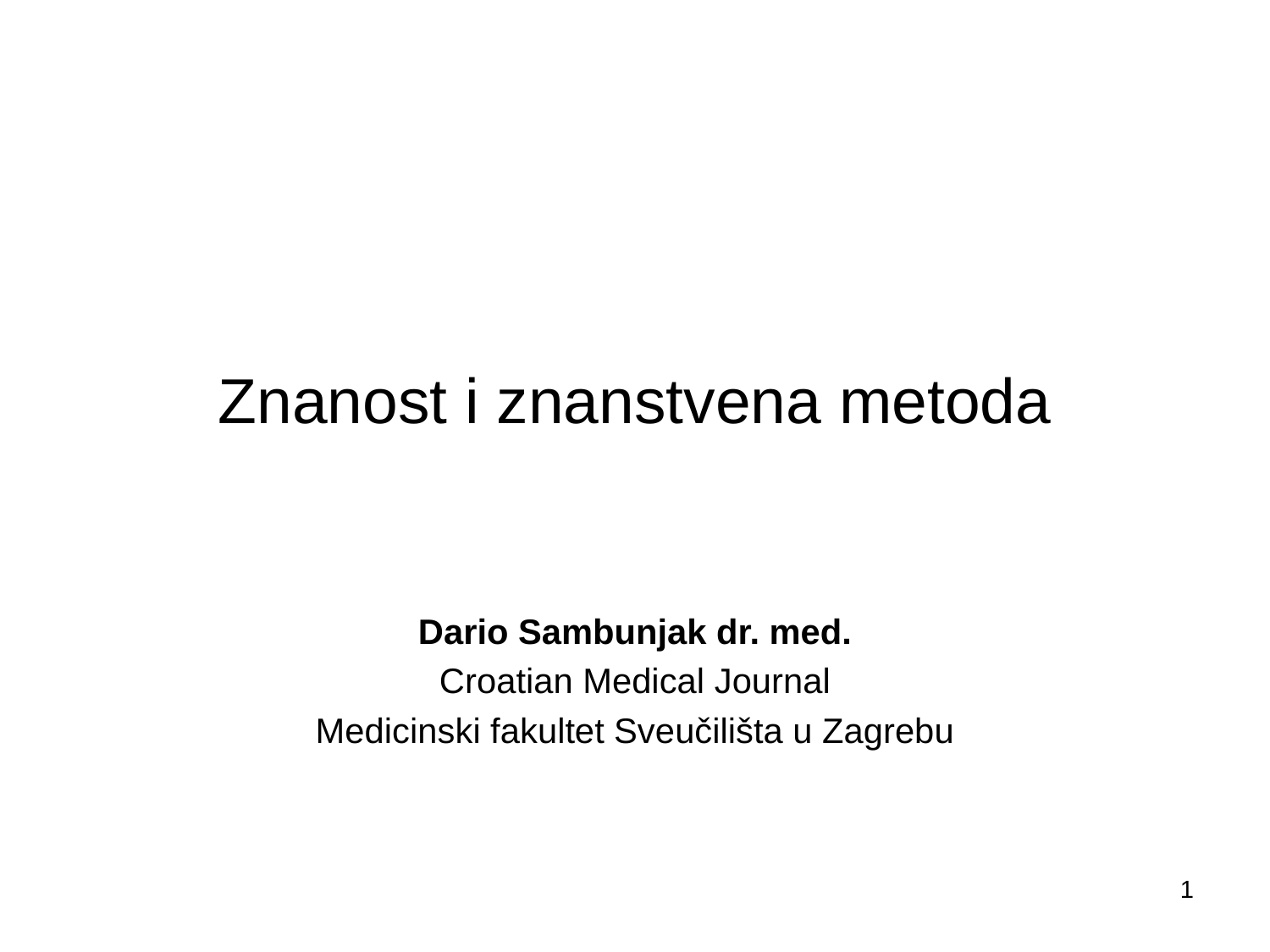

# Znanost i znanstvena metoda
Dario Sambunjak dr. med.
Croatian Medical Journal
Medicinski fakultet Sveučilišta u Zagrebu
1